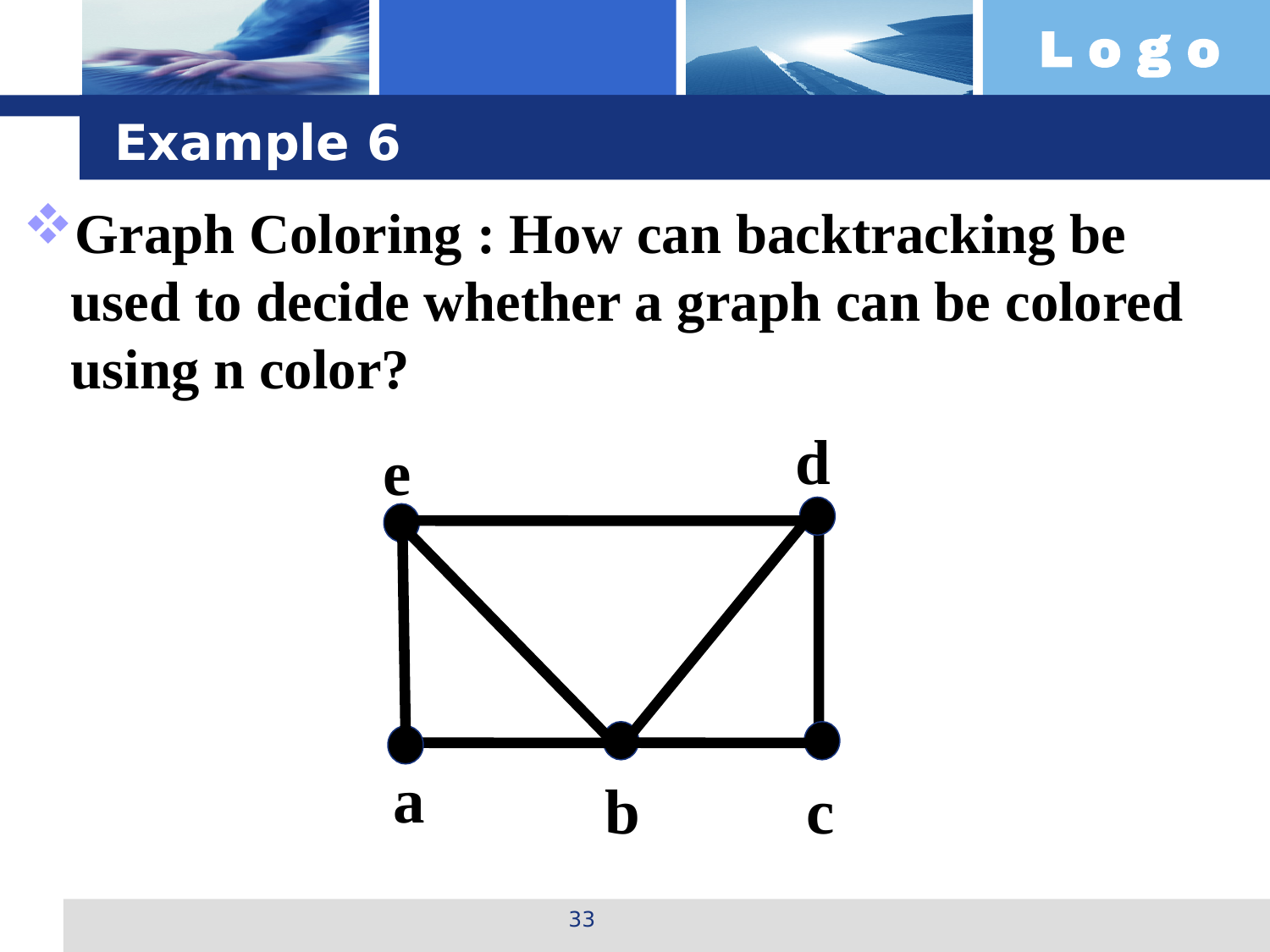

Example 6
Graph Coloring : How can backtracking be used to decide whether a graph can be colored using n color?
d
e

a
b
c
33